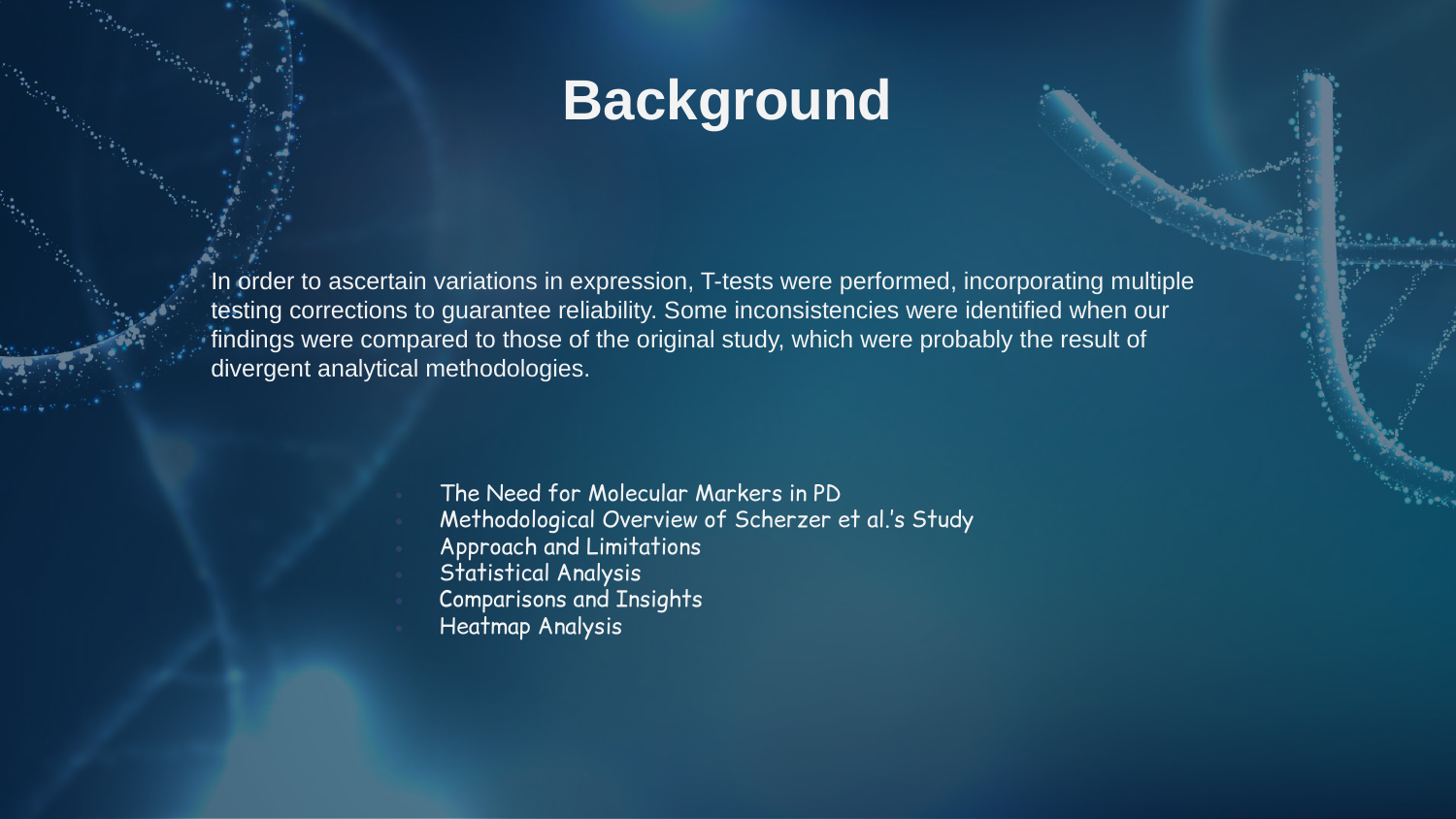

# Background
In order to ascertain variations in expression, T-tests were performed, incorporating multiple testing corrections to guarantee reliability. Some inconsistencies were identified when our findings were compared to those of the original study, which were probably the result of divergent analytical methodologies.
The Need for Molecular Markers in PD
Methodological Overview of Scherzer et al.’s Study
Approach and Limitations
Statistical Analysis
Comparisons and Insights
Heatmap Analysis